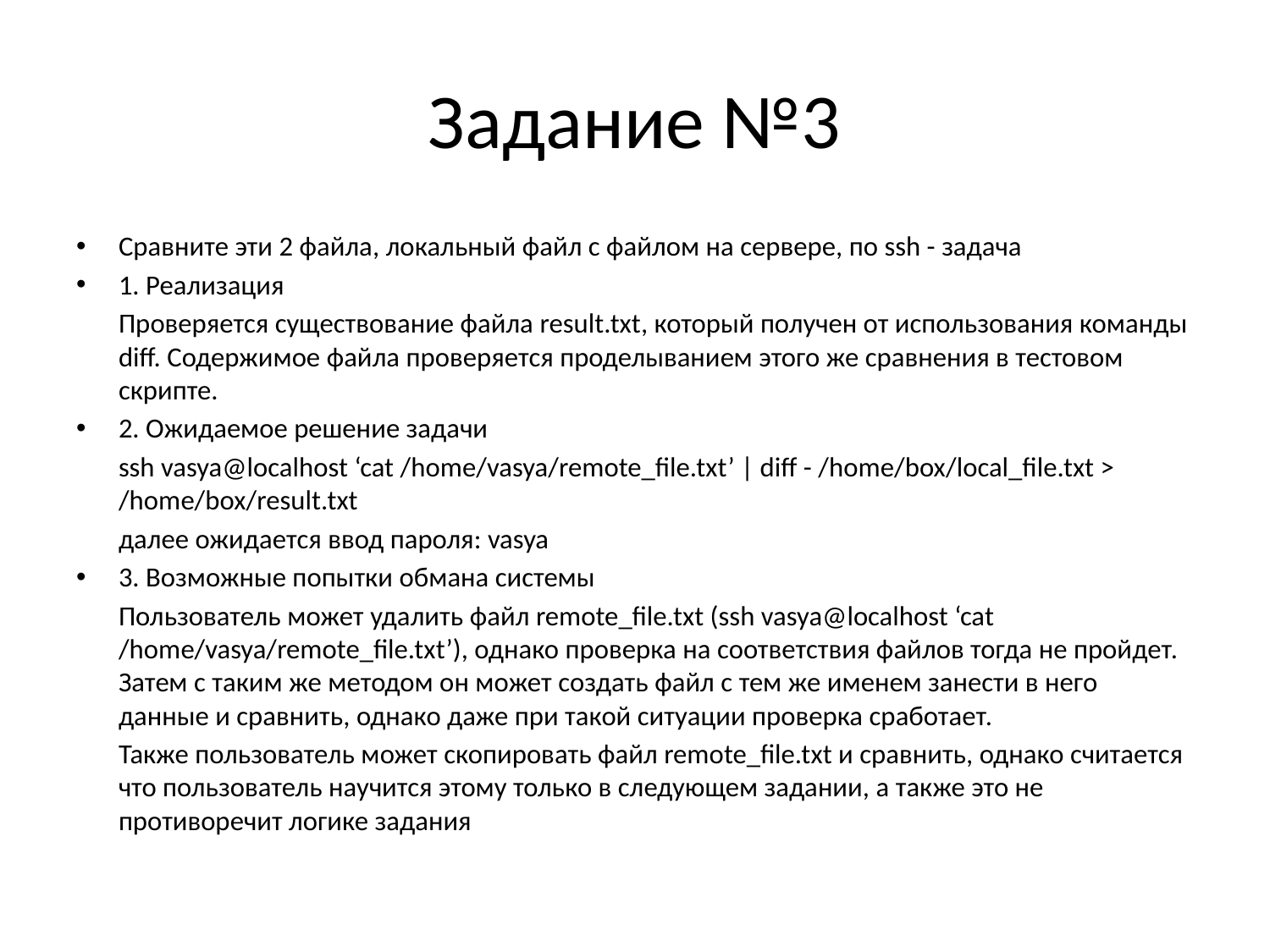

# Задание №3
Сравните эти 2 файла, локальный файл с файлом на сервере, по ssh - задача
1. Реализация
		Проверяется существование файла result.txt, который получен от использования команды diff. Содержимое файла проверяется проделыванием этого же сравнения в тестовом скрипте.
2. Ожидаемое решение задачи
		ssh vasya@localhost ‘cat /home/vasya/remote_file.txt’ | diff - /home/box/local_file.txt > /home/box/result.txt
		далее ожидается ввод пароля: vasya
3. Возможные попытки обмана системы
		Пользователь может удалить файл remote_file.txt (ssh vasya@localhost ‘cat /home/vasya/remote_file.txt’), однако проверка на соответствия файлов тогда не пройдет. Затем с таким же методом он может создать файл с тем же именем занести в него данные и сравнить, однако даже при такой ситуации проверка сработает.
		Также пользователь может скопировать файл remote_file.txt и сравнить, однако считается что пользователь научится этому только в следующем задании, а также это не противоречит логике задания